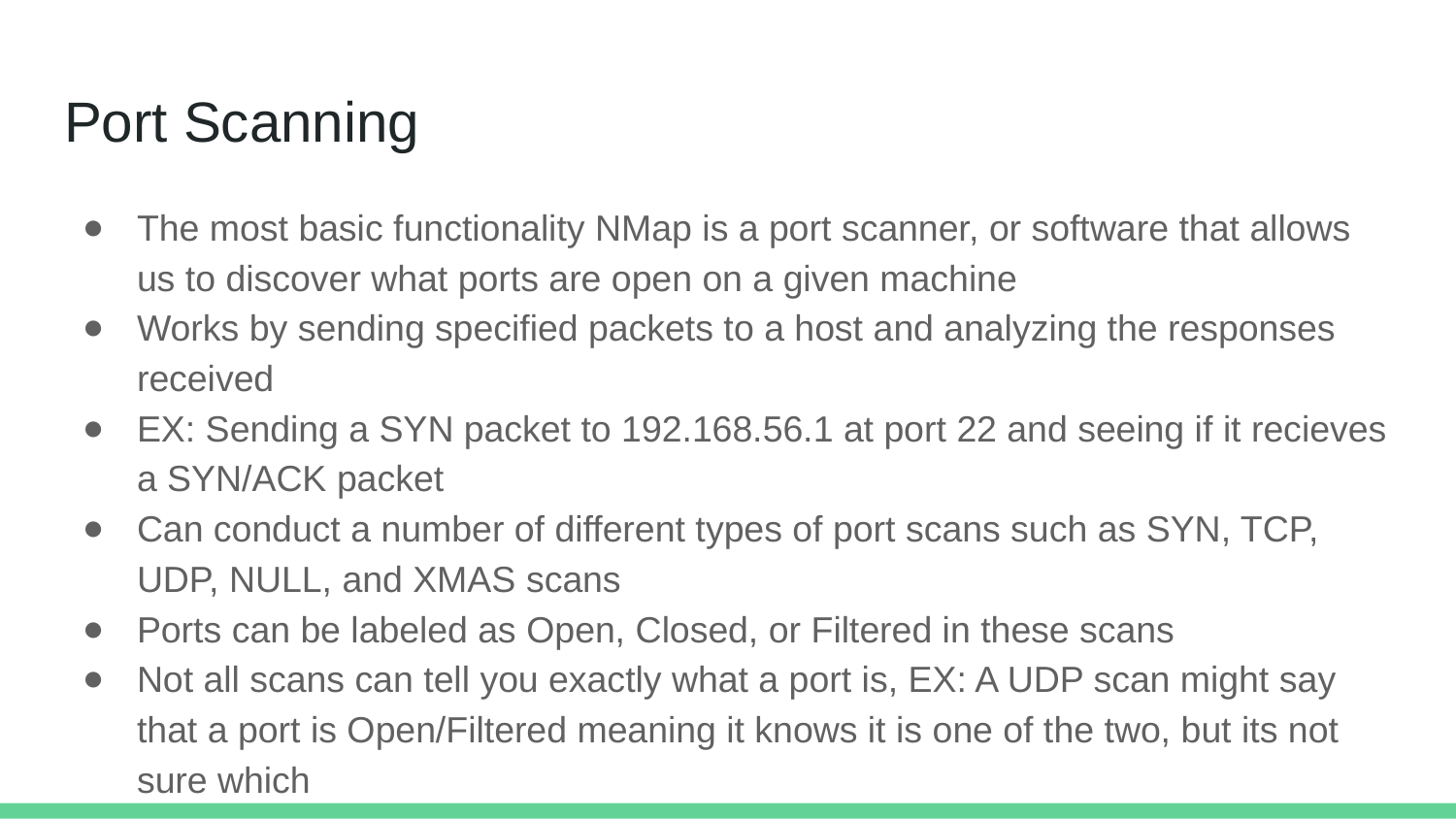

# Port Scanning
The most basic functionality NMap is a port scanner, or software that allows us to discover what ports are open on a given machine
Works by sending specified packets to a host and analyzing the responses received
EX: Sending a SYN packet to 192.168.56.1 at port 22 and seeing if it recieves a SYN/ACK packet
Can conduct a number of different types of port scans such as SYN, TCP, UDP, NULL, and XMAS scans
Ports can be labeled as Open, Closed, or Filtered in these scans
Not all scans can tell you exactly what a port is, EX: A UDP scan might say that a port is Open/Filtered meaning it knows it is one of the two, but its not sure which